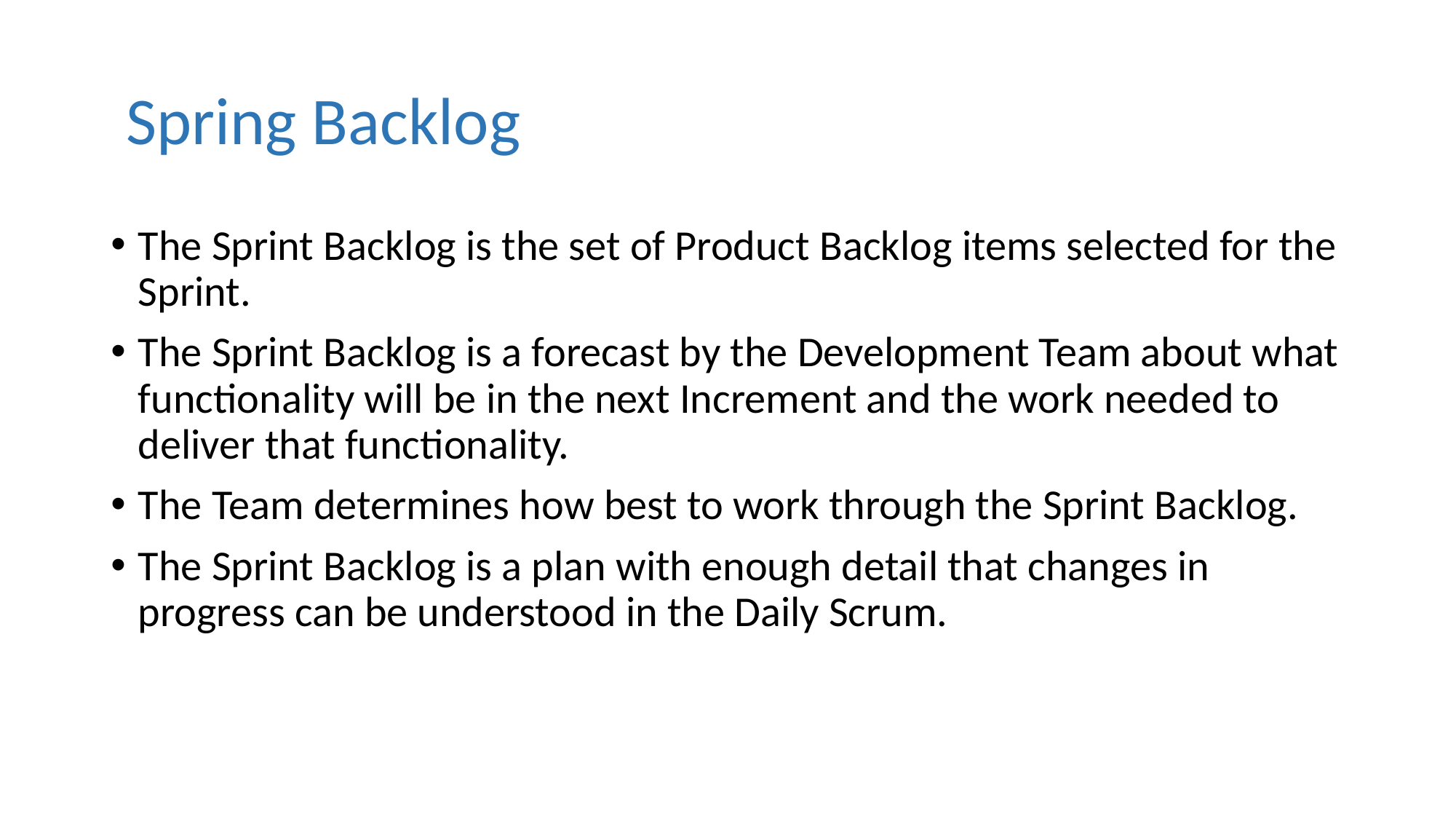

# Spring Backlog
The Sprint Backlog is the set of Product Backlog items selected for the Sprint.
The Sprint Backlog is a forecast by the Development Team about what functionality will be in the next Increment and the work needed to deliver that functionality.
The Team determines how best to work through the Sprint Backlog.
The Sprint Backlog is a plan with enough detail that changes in progress can be understood in the Daily Scrum.